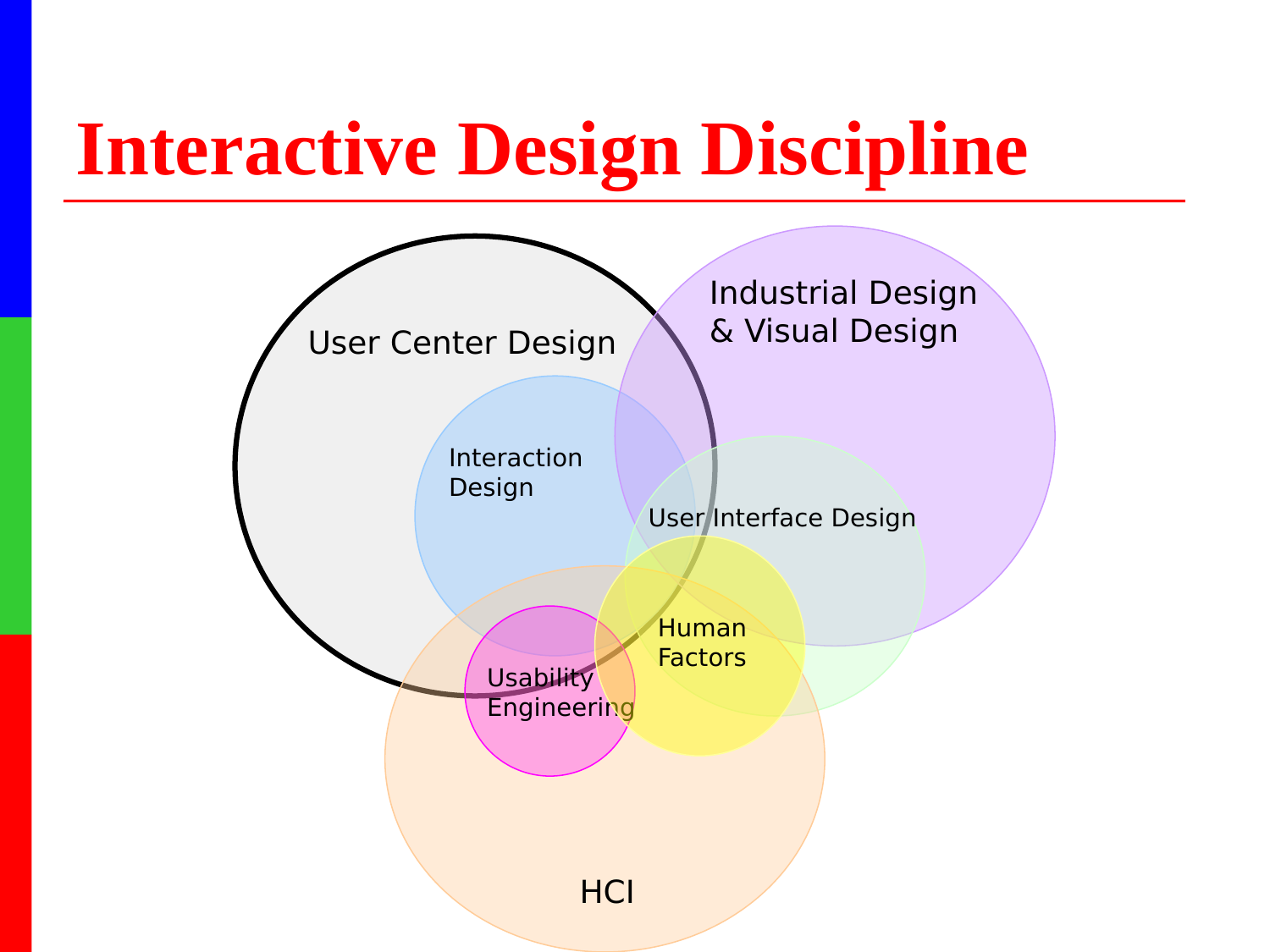

# Interactive Design Discipline

Industrial Design
& Visual Design
User Center Design

Interaction
Design

User Interface Design

Human
Factors
Usability
Engineering
HCI